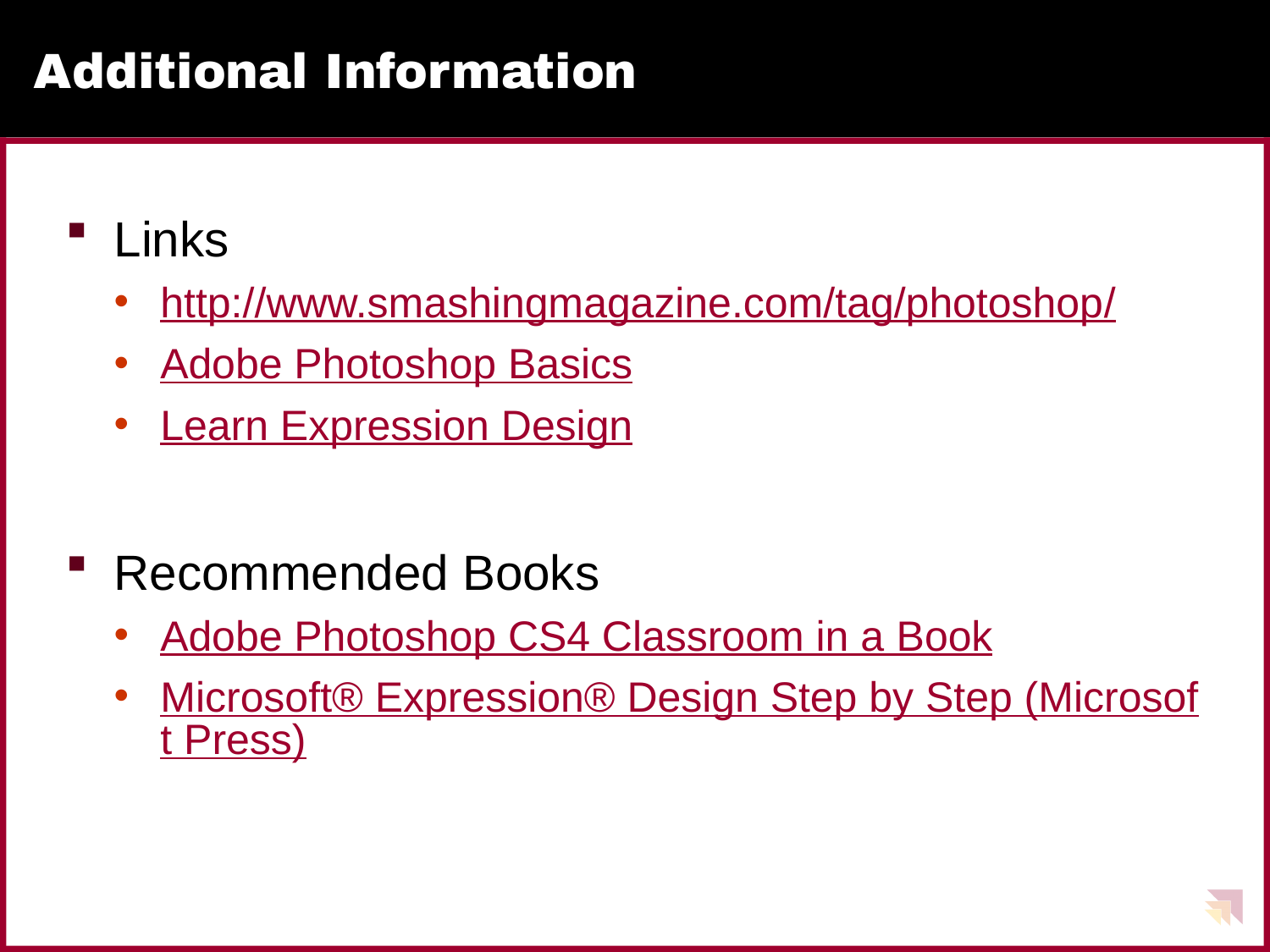

# Additional Information
Links
http://www.smashingmagazine.com/tag/photoshop/
Adobe Photoshop Basics
Learn Expression Design

Recommended Books
Adobe Photoshop CS4 Classroom in a Book
Microsoft® Expression® Design Step by Step (Microsoft Press)